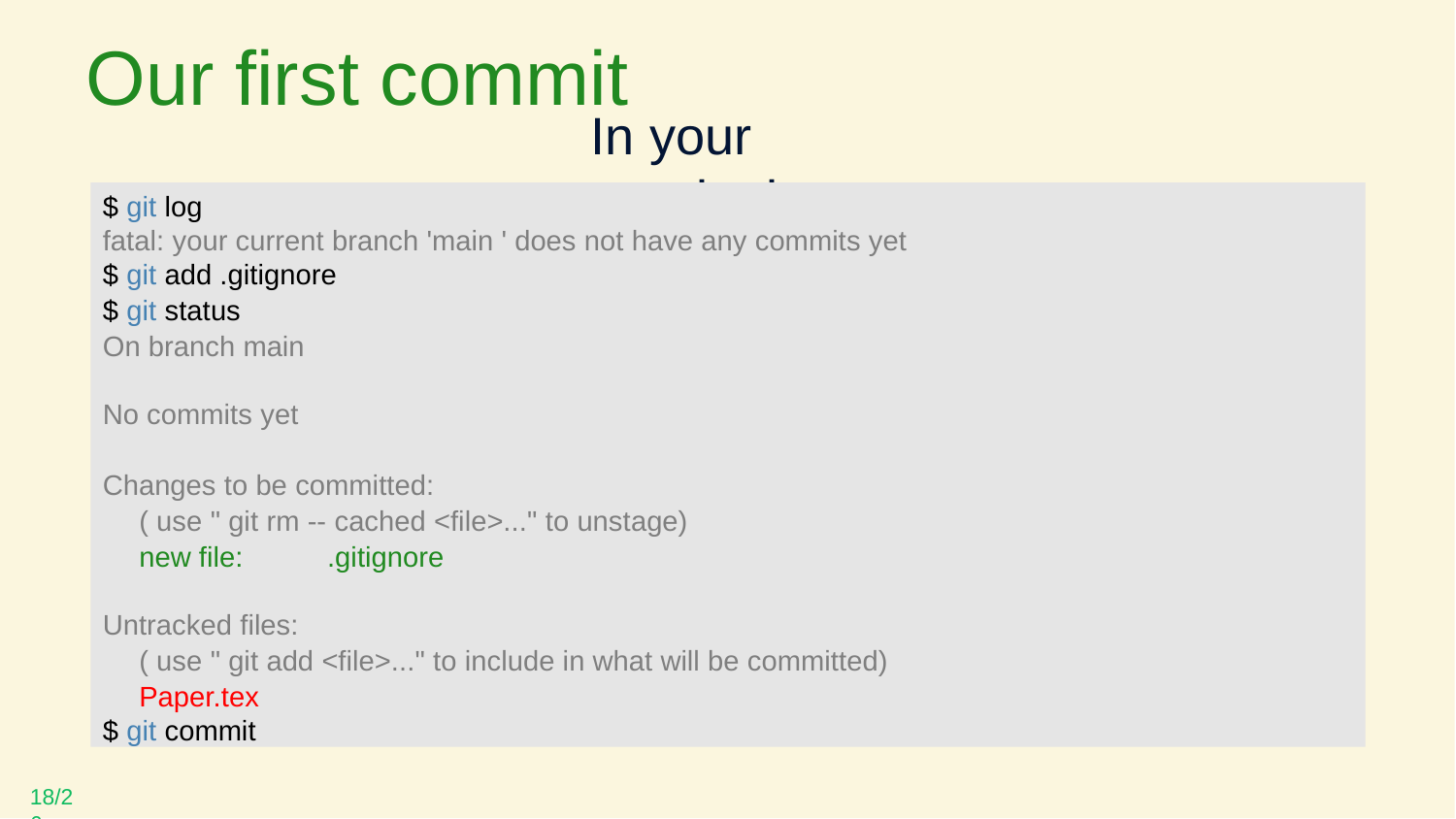

# Our first commit
In your terminal
$ git log
fatal: your current branch 'main ' does not have any commits yet
$ git add .gitignore
$ git status
On branch main
No commits yet
Changes to be committed:
( use " git rm -- cached <file>..." to unstage)
new file:	.gitignore
Untracked files:
( use " git add <file>..." to include in what will be committed)
Paper.tex
$ git commit
18/26